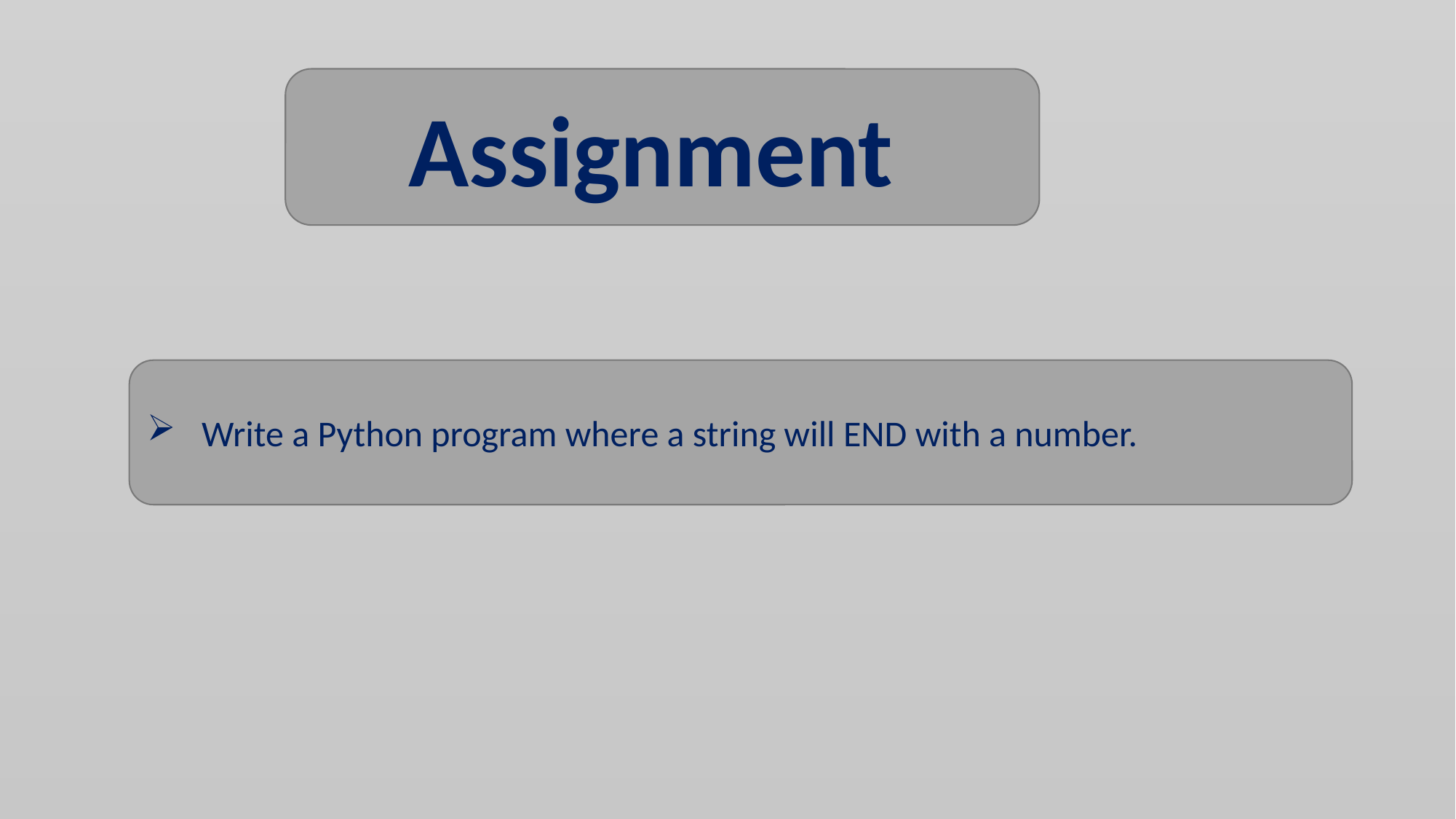

Assignment
Write a Python program where a string will END with a number.